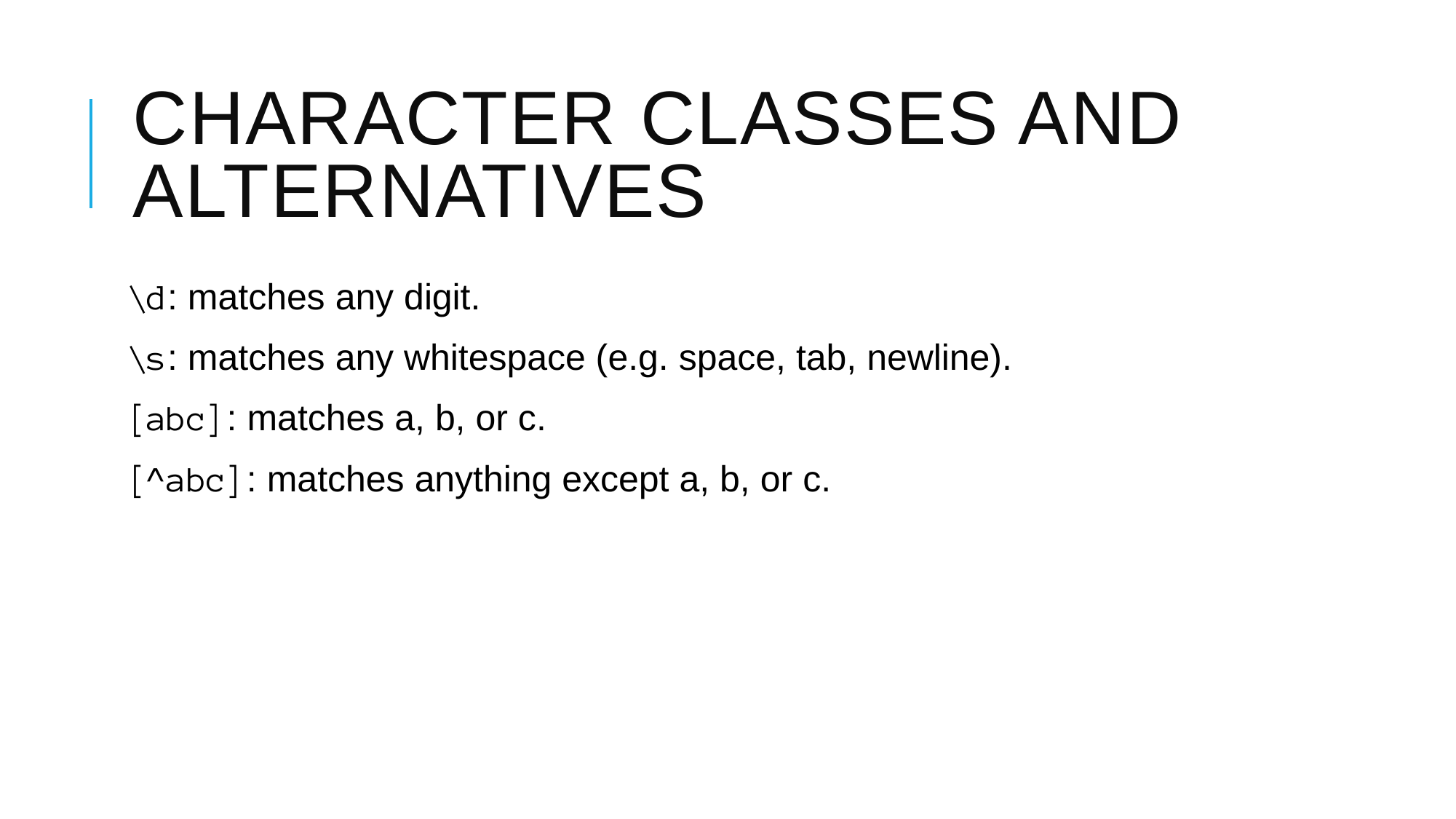

# Character classes and alternatives
\d: matches any digit.
\s: matches any whitespace (e.g. space, tab, newline).
[abc]: matches a, b, or c.
[^abc]: matches anything except a, b, or c.